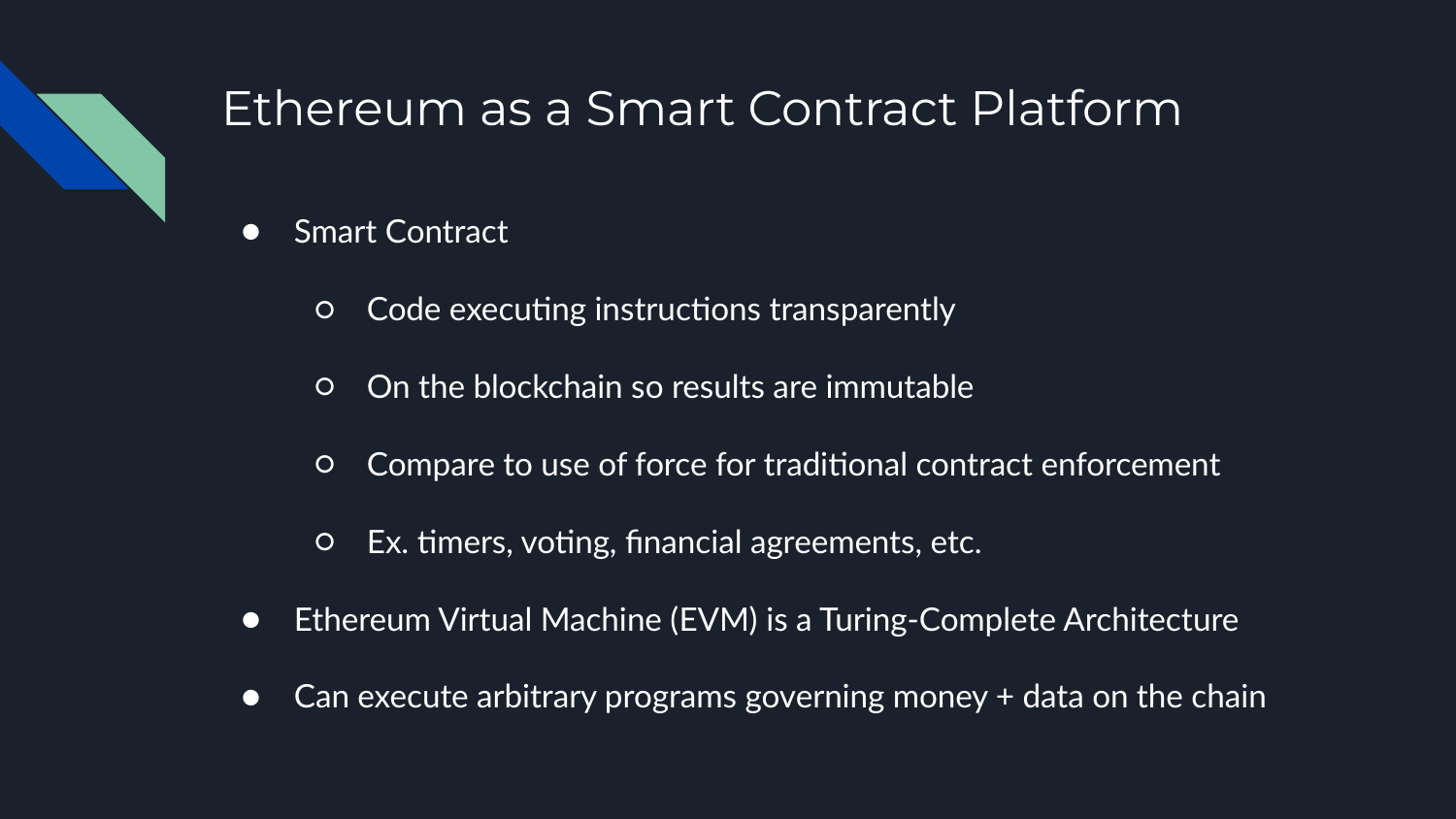

# Ethereum as a Smart Contract Platform
Smart Contract
Code executing instructions transparently
On the blockchain so results are immutable
Compare to use of force for traditional contract enforcement
Ex. timers, voting, financial agreements, etc.
Ethereum Virtual Machine (EVM) is a Turing-Complete Architecture
Can execute arbitrary programs governing money + data on the chain